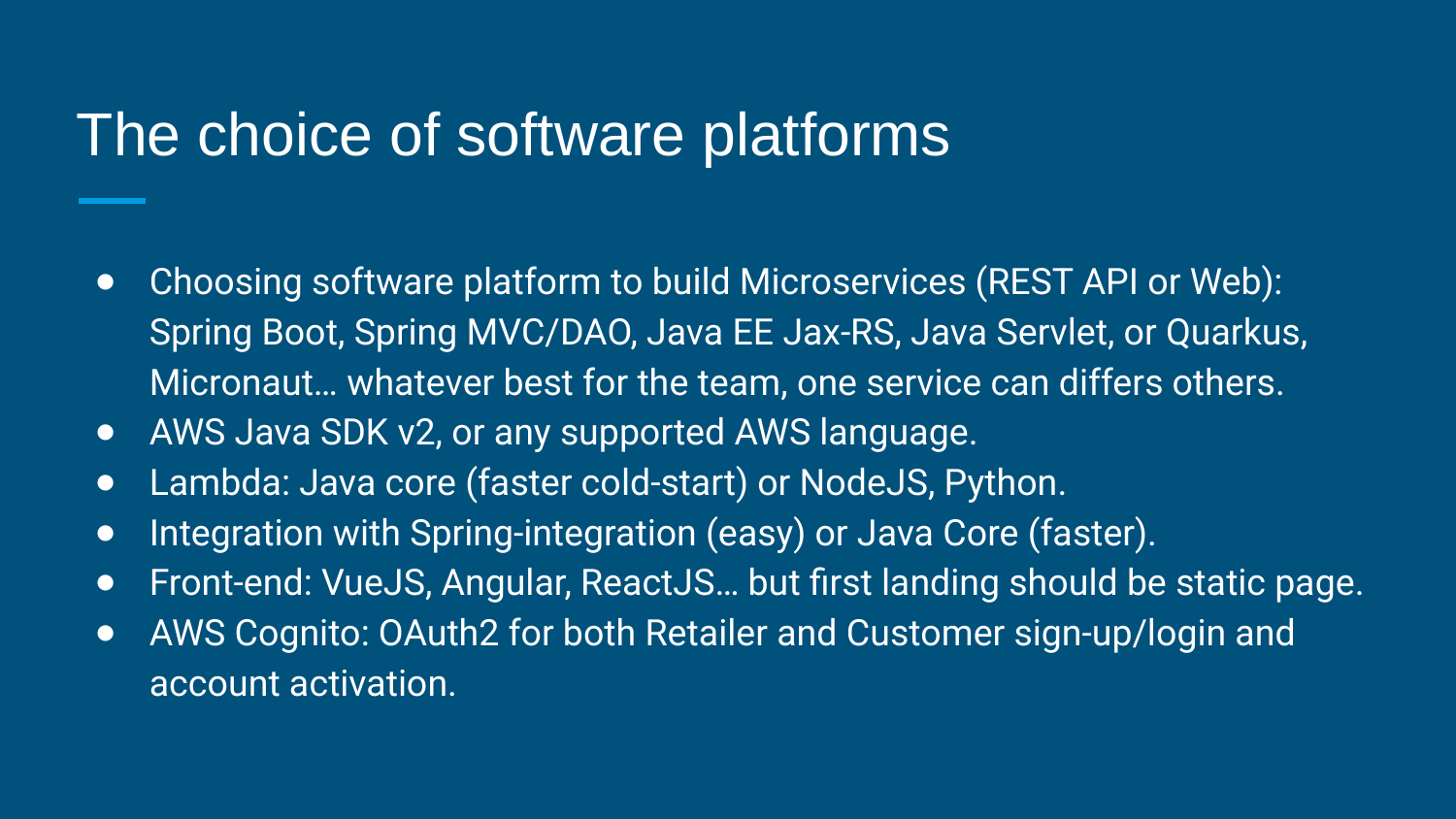

# The choice of software platforms
Choosing software platform to build Microservices (REST API or Web): Spring Boot, Spring MVC/DAO, Java EE Jax-RS, Java Servlet, or Quarkus, Micronaut… whatever best for the team, one service can differs others.
AWS Java SDK v2, or any supported AWS language.
Lambda: Java core (faster cold-start) or NodeJS, Python.
Integration with Spring-integration (easy) or Java Core (faster).
Front-end: VueJS, Angular, ReactJS… but first landing should be static page.
AWS Cognito: OAuth2 for both Retailer and Customer sign-up/login and account activation.